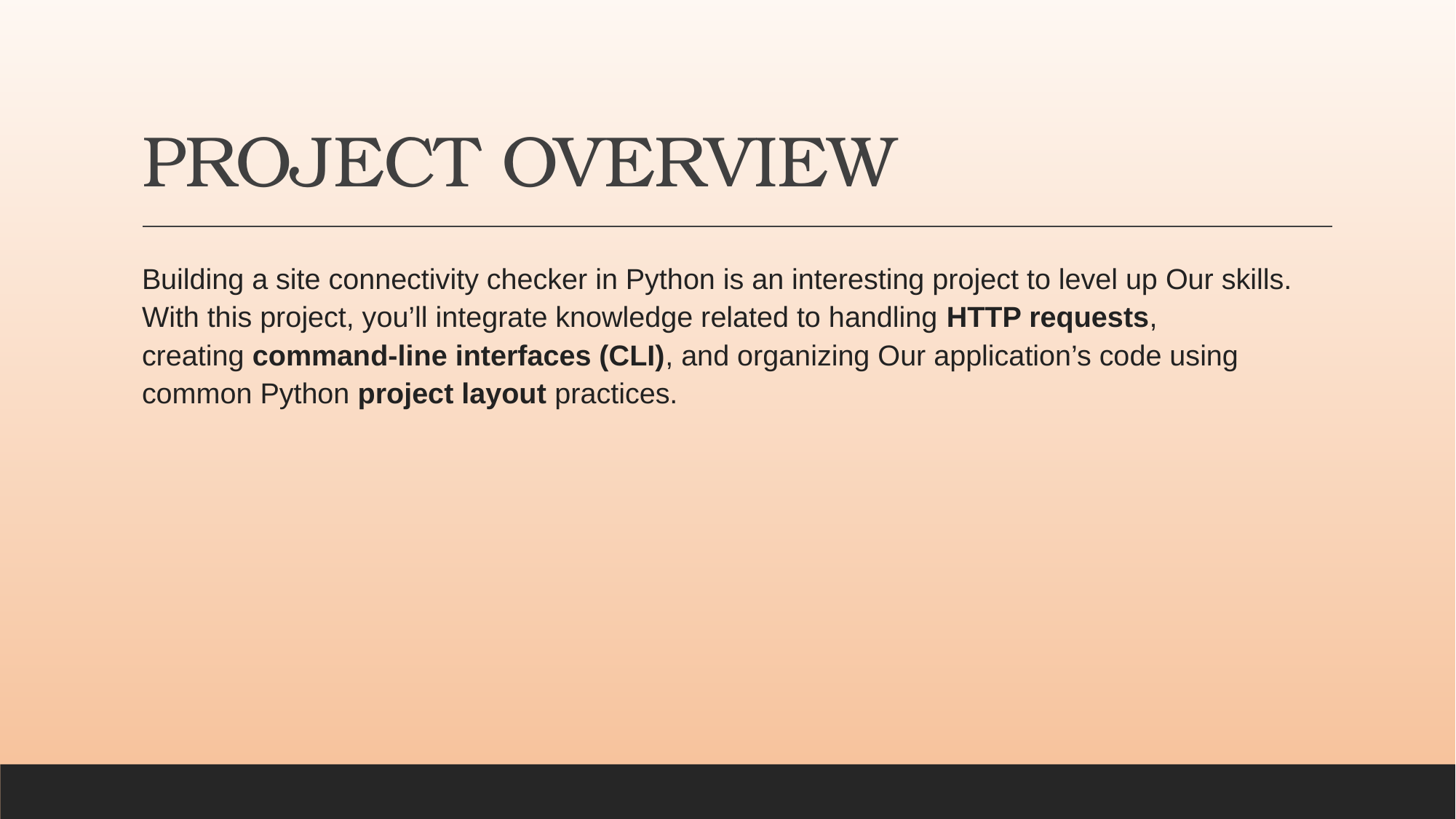

# PROJECT OVERVIEW
Building a site connectivity checker in Python is an interesting project to level up Our skills. With this project, you’ll integrate knowledge related to handling HTTP requests, creating command-line interfaces (CLI), and organizing Our application’s code using common Python project layout practices.